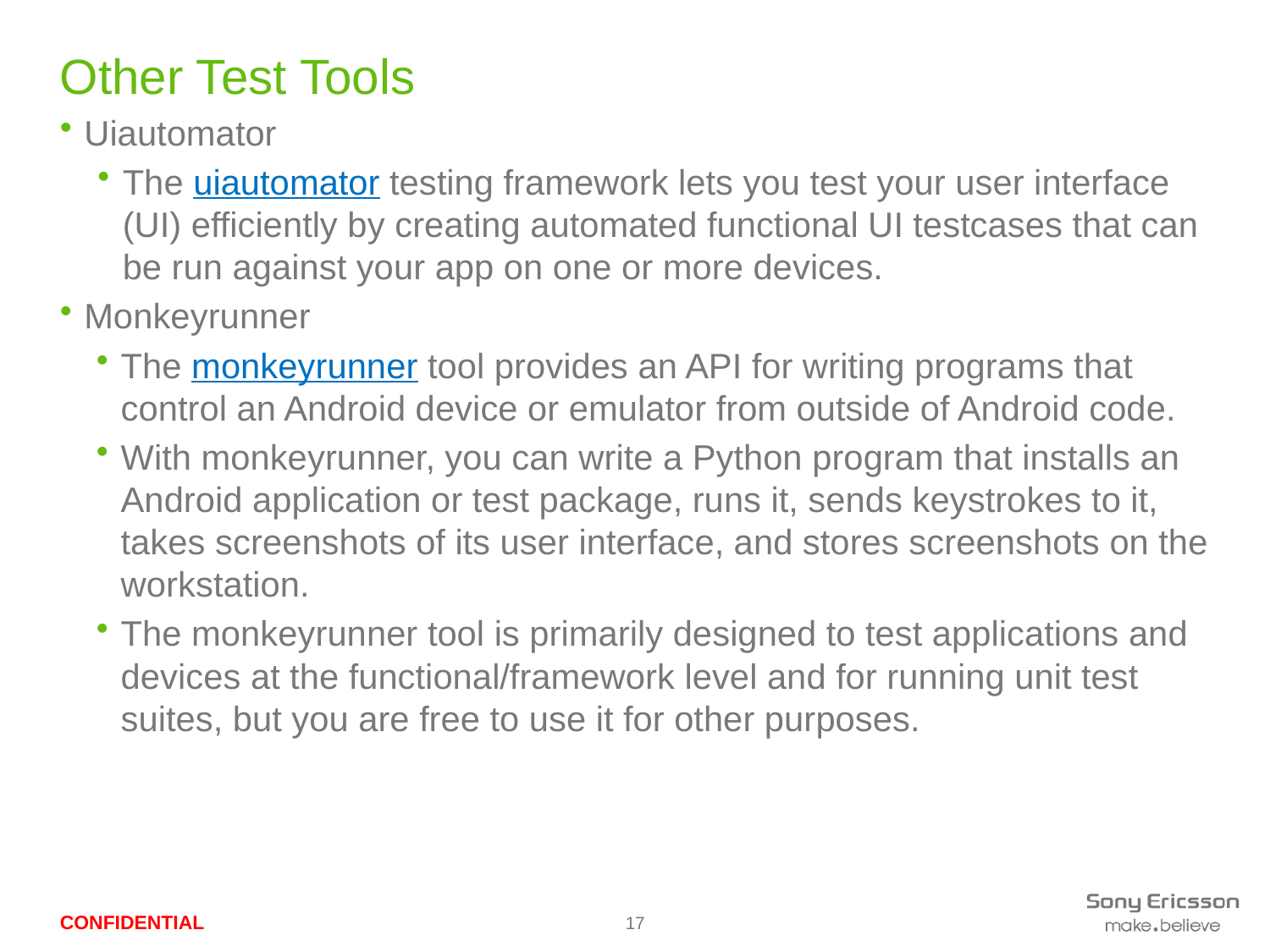

# Other Test Tools
Uiautomator
The uiautomator testing framework lets you test your user interface (UI) efficiently by creating automated functional UI testcases that can be run against your app on one or more devices.
Monkeyrunner
The monkeyrunner tool provides an API for writing programs that control an Android device or emulator from outside of Android code.
With monkeyrunner, you can write a Python program that installs an Android application or test package, runs it, sends keystrokes to it, takes screenshots of its user interface, and stores screenshots on the workstation.
The monkeyrunner tool is primarily designed to test applications and devices at the functional/framework level and for running unit test suites, but you are free to use it for other purposes.